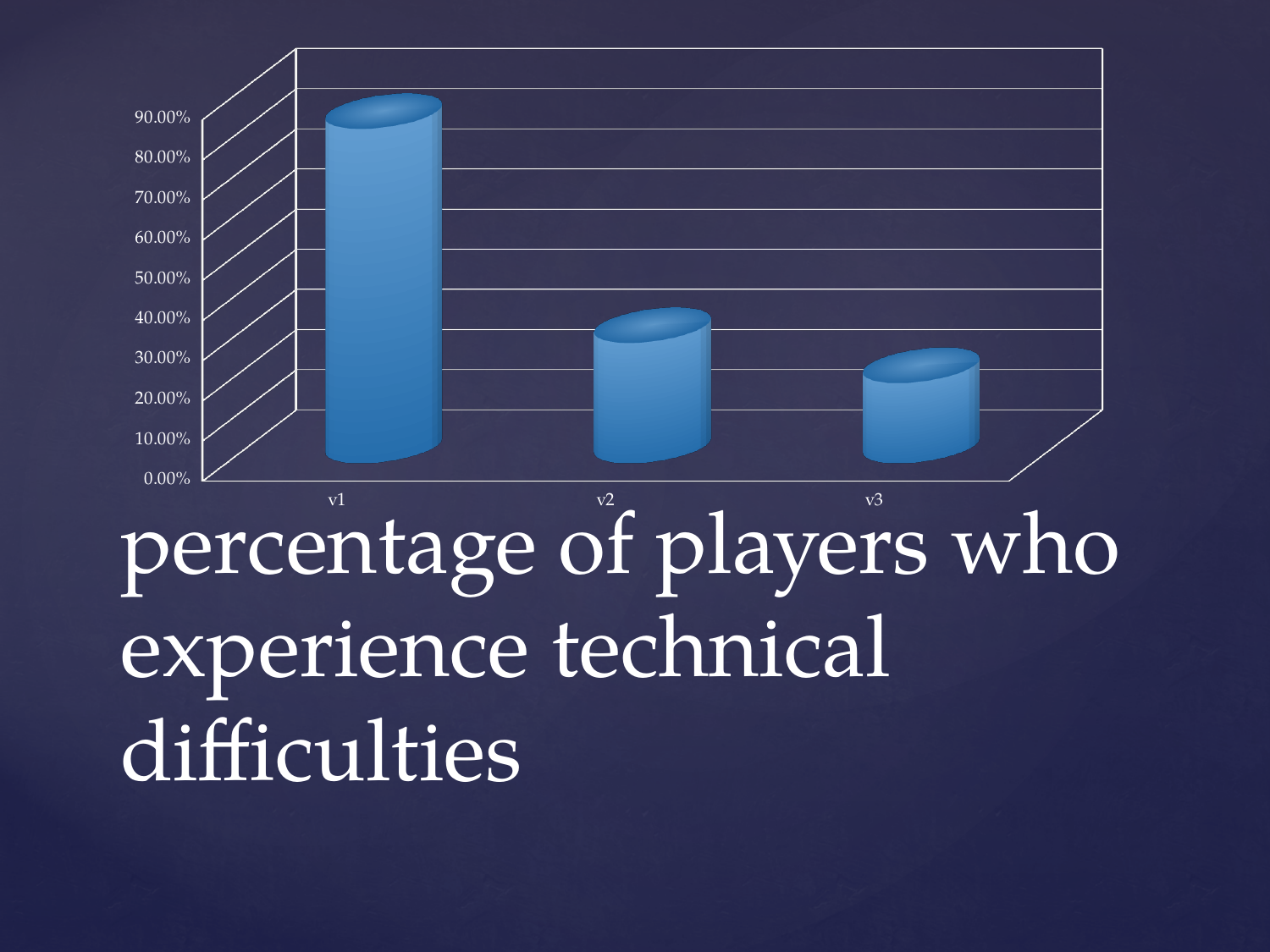

[unsupported chart]

# percentage of players who experience technical difficulties